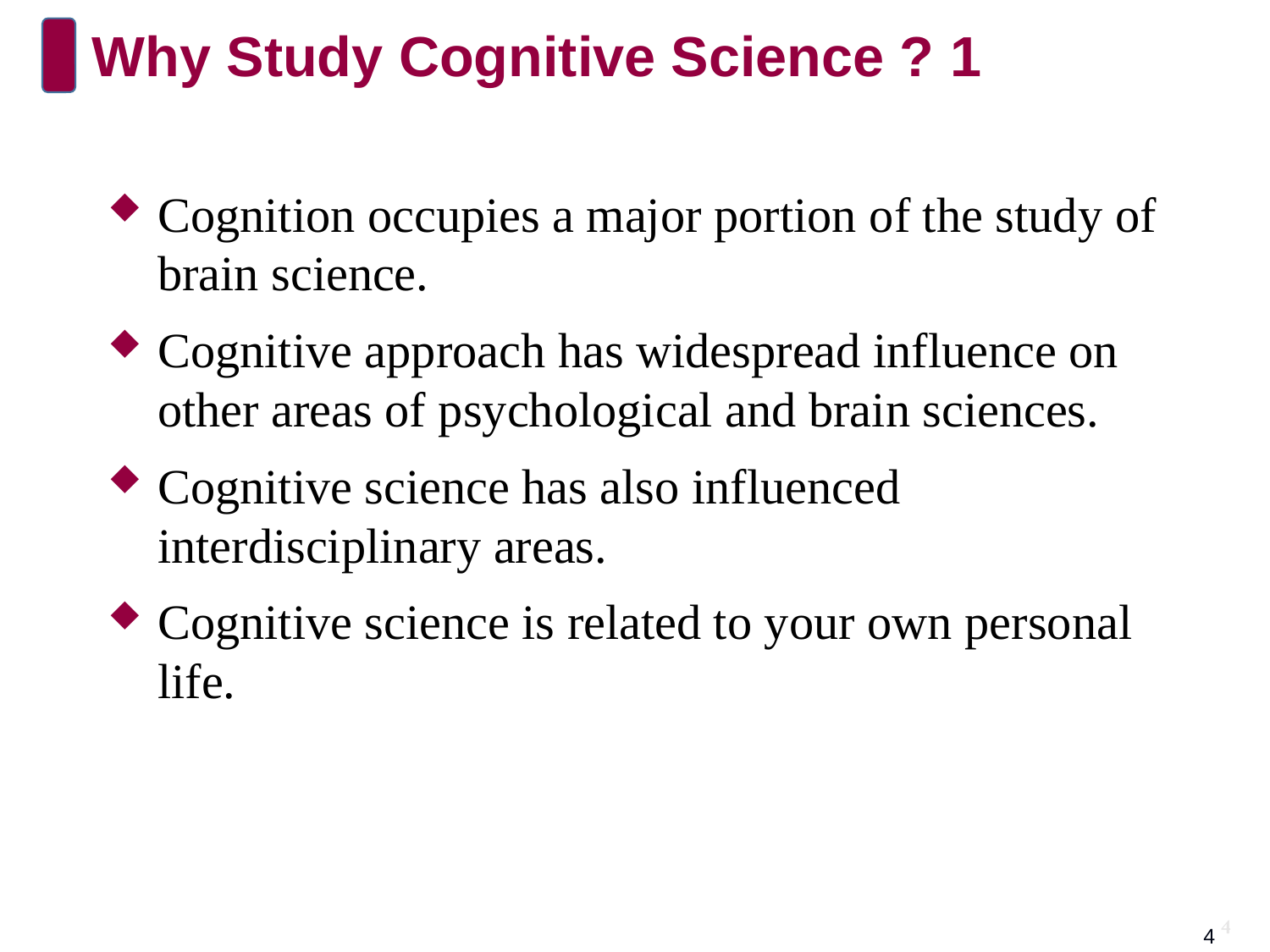

# Why Study Cognitive Science ? 1
Cognition occupies a major portion of the study of brain science.
Cognitive approach has widespread influence on other areas of psychological and brain sciences.
Cognitive science has also influenced interdisciplinary areas.
Cognitive science is related to your own personal life.

4
4